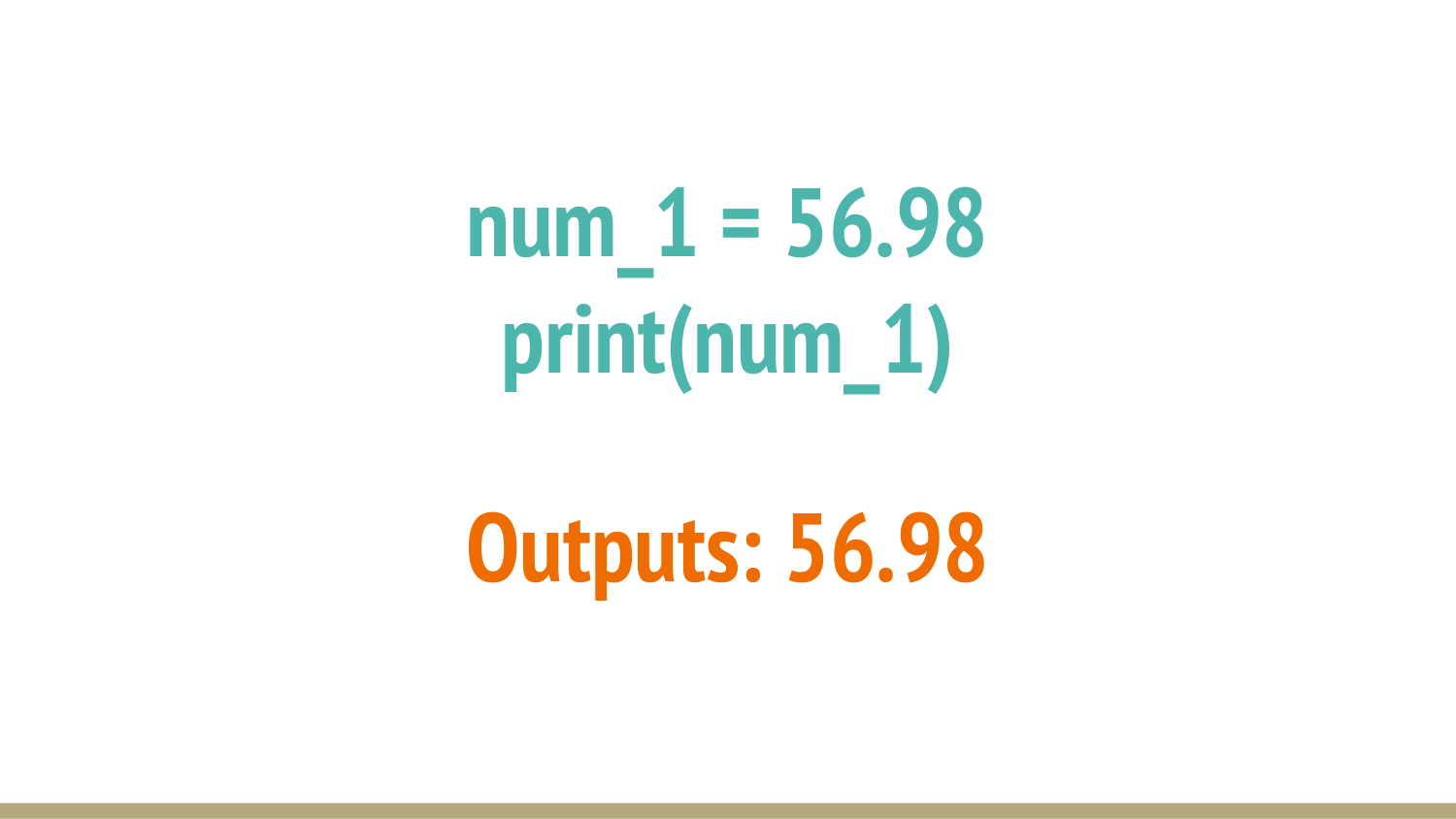

# num_1 = 56.98
print(num_1)
Outputs: 56.98